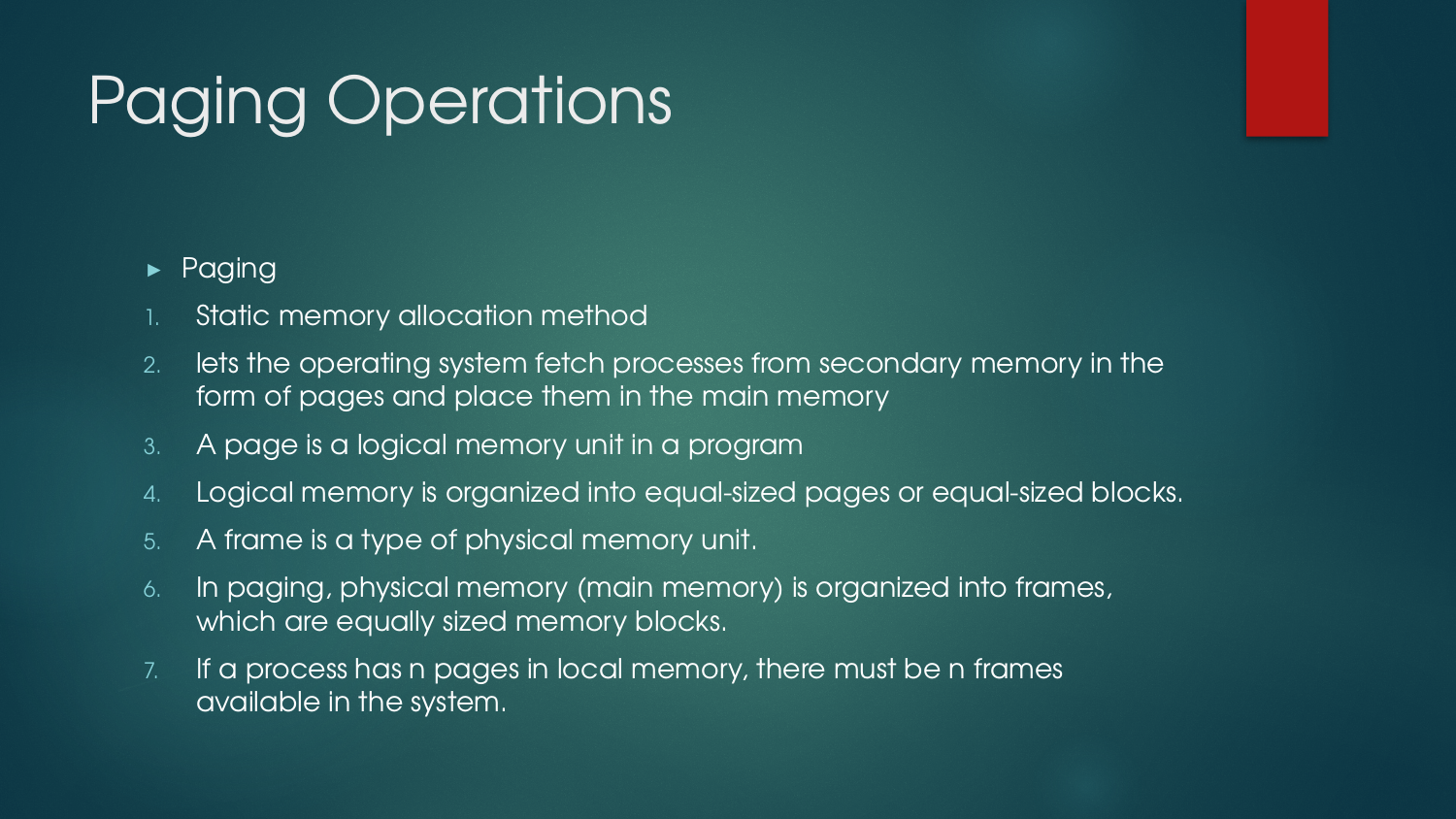

# Paging Operations
Paging
Static memory allocation method
lets the operating system fetch processes from secondary memory in the form of pages and place them in the main memory
A page is a logical memory unit in a program
Logical memory is organized into equal-sized pages or equal-sized blocks.
A frame is a type of physical memory unit.
In paging, physical memory (main memory) is organized into frames, which are equally sized memory blocks.
If a process has n pages in local memory, there must be n frames available in the system.